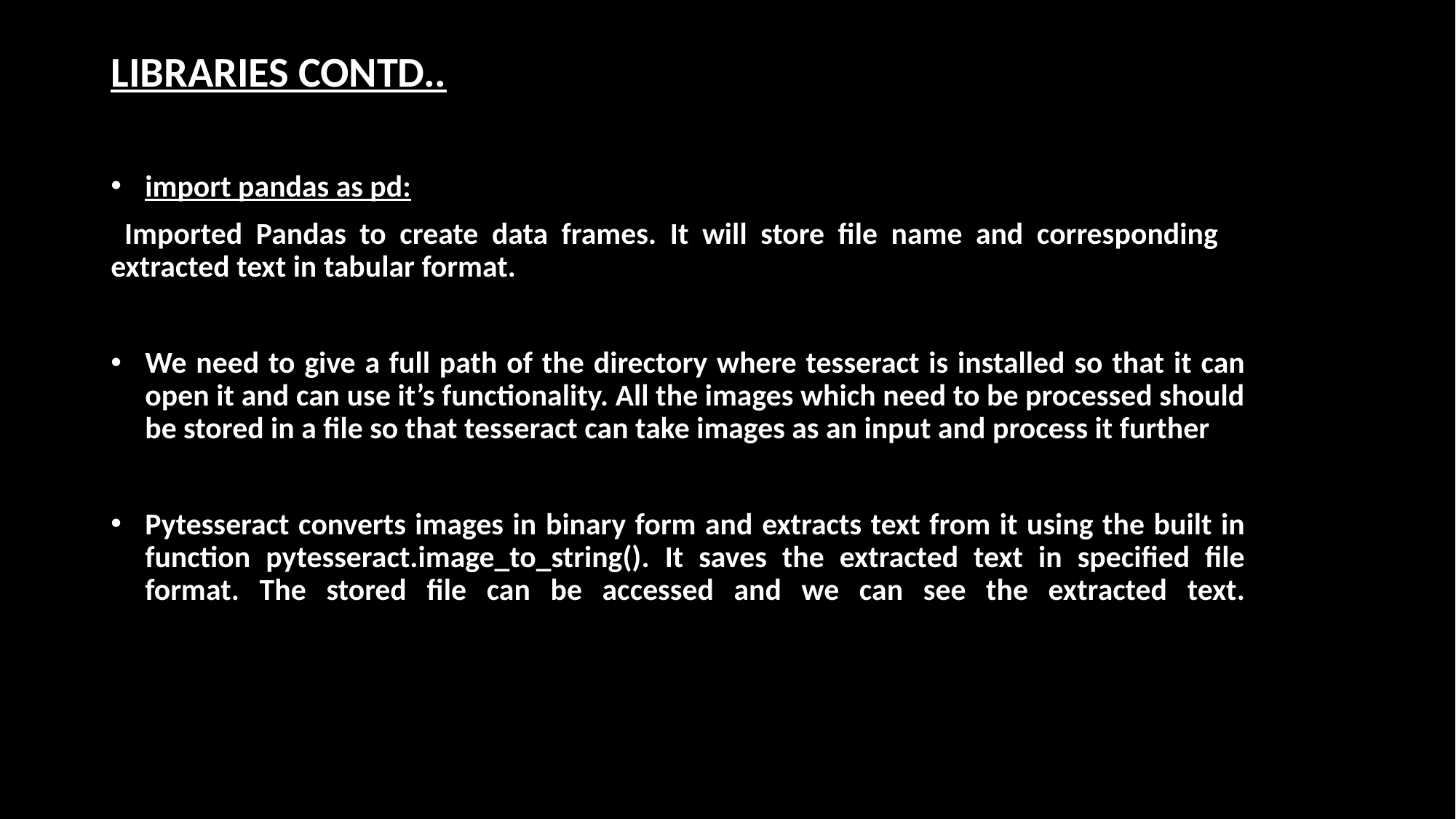

# LIBRARIES CONTD..
import pandas as pd:
 Imported Pandas to create data frames. It will store file name and corresponding   extracted text in tabular format.

We need to give a full path of the directory where tesseract is installed so that it can open it and can use it’s functionality. All the images which need to be processed should be stored in a file so that tesseract can take images as an input and process it further

Pytesseract converts images in binary form and extracts text from it using the built in function pytesseract.image_to_string(). It saves the extracted text in specified file format. The stored file can be accessed and we can see the extracted text.